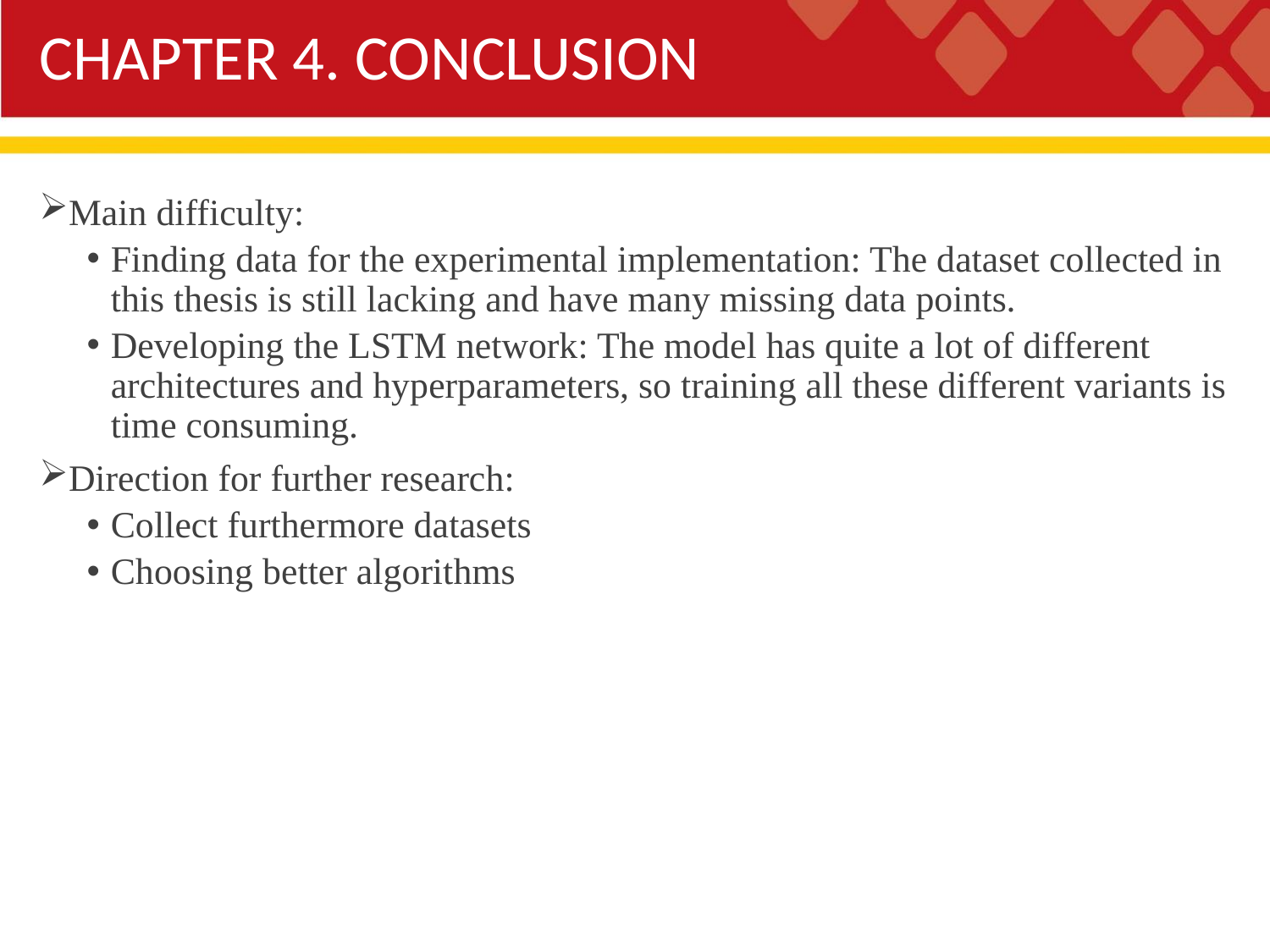

# CHAPTER 4. CONCLUSION
Main difficulty:
Finding data for the experimental implementation: The dataset collected in this thesis is still lacking and have many missing data points.
Developing the LSTM network: The model has quite a lot of different architectures and hyperparameters, so training all these different variants is time consuming.
Direction for further research:
Collect furthermore datasets
Choosing better algorithms